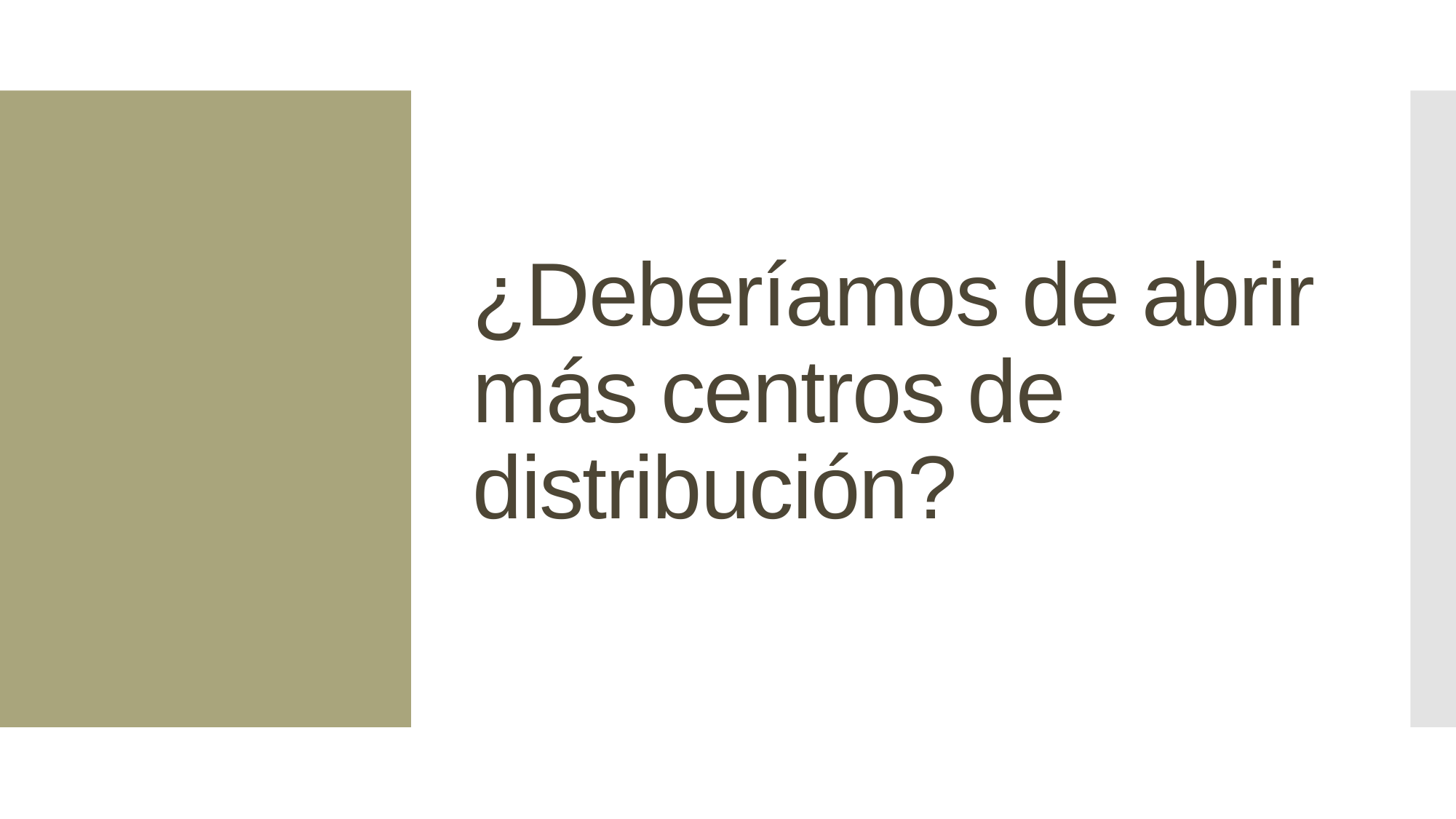

# ¿Deberíamos de abrir más centros de distribución?